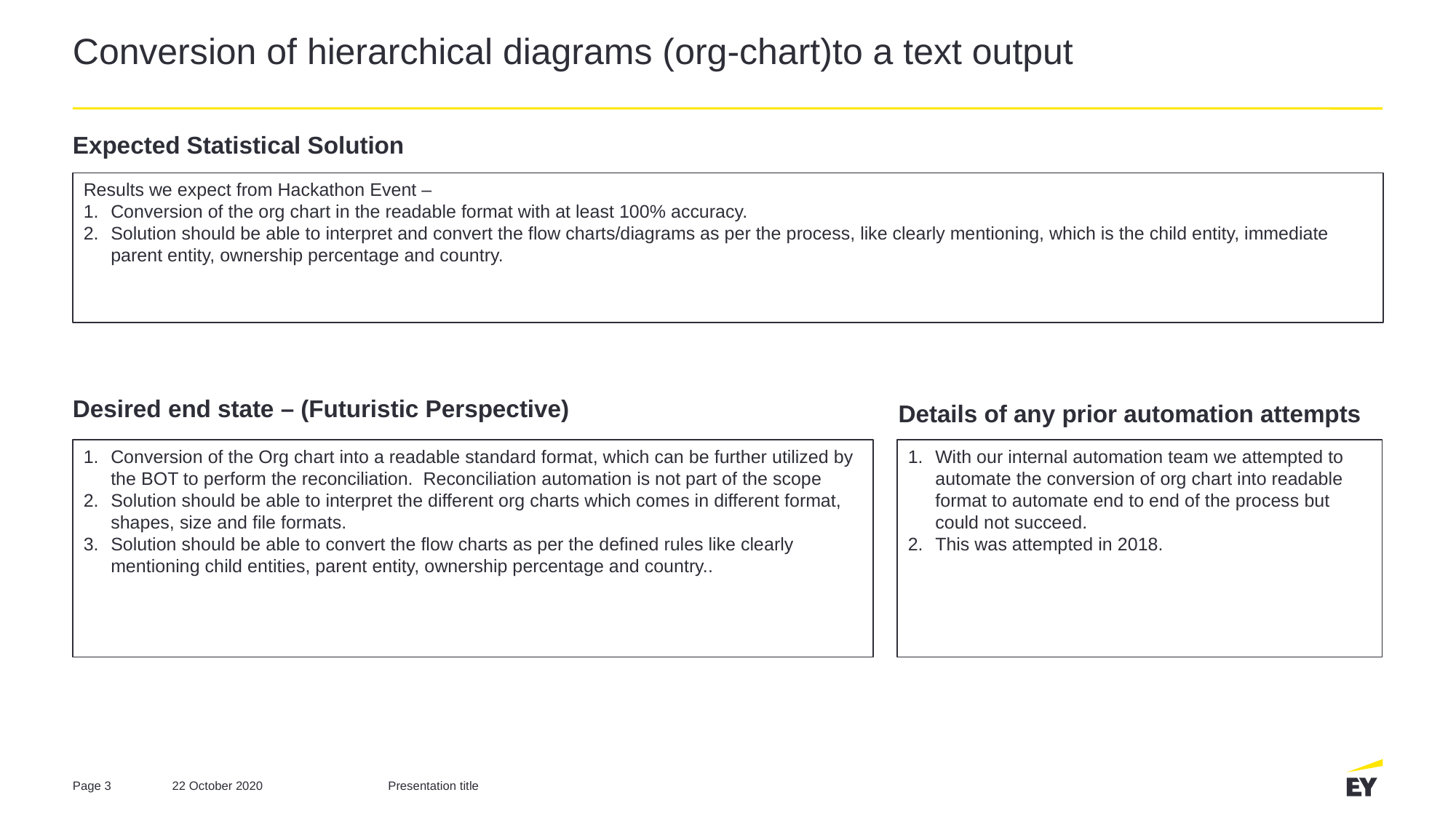

# Conversion of hierarchical diagrams (org-chart)to a text output
Expected Statistical Solution
Results we expect from Hackathon Event –
Conversion of the org chart in the readable format with at least 100% accuracy.
Solution should be able to interpret and convert the flow charts/diagrams as per the process, like clearly mentioning, which is the child entity, immediate parent entity, ownership percentage and country.
Desired end state – (Futuristic Perspective)
Details of any prior automation attempts
Conversion of the Org chart into a readable standard format, which can be further utilized by the BOT to perform the reconciliation.  Reconciliation automation is not part of the scope
Solution should be able to interpret the different org charts which comes in different format, shapes, size and file formats.
Solution should be able to convert the flow charts as per the defined rules like clearly mentioning child entities, parent entity, ownership percentage and country..

With our internal automation team we attempted to automate the conversion of org chart into readable format to automate end to end of the process but could not succeed.
This was attempted in 2018.